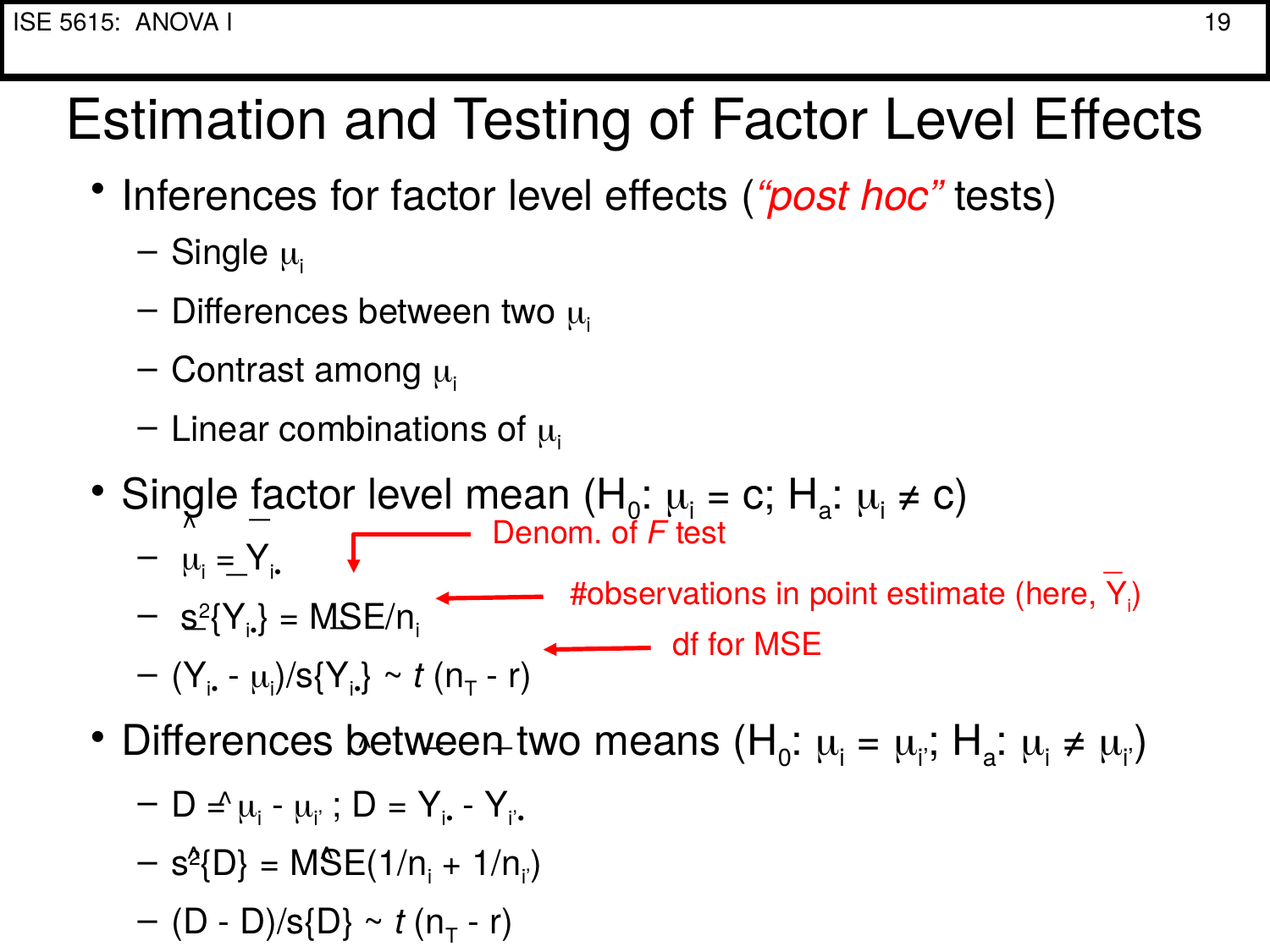

# Estimation and Testing of Factor Level Effects
Inferences for factor level effects (“post hoc” tests)
Single μi
Differences between two μi
Contrast among μi
Linear combinations of μi
Single factor level mean (H0: μi = c; Ha: μi ≠ c)
 μi = Yi•
 s2{Yi•} = MSE/ni
(Yi• - μi)/s{Yi•} ~ t (nT - r)
Differences between two means (H0: μi = μi’; Ha: μi ≠ μi’)
D = μi - μi’ ; D = Yi• - Yi’•
s2{D} = MSE(1/ni + 1/ni’)
(D - D)/s{D} ~ t (nT - r)
_
^
Denom. of F test
_
_
#observations in point estimate (here, Yi)

_
_
df for MSE

_
_
^
^
^
^